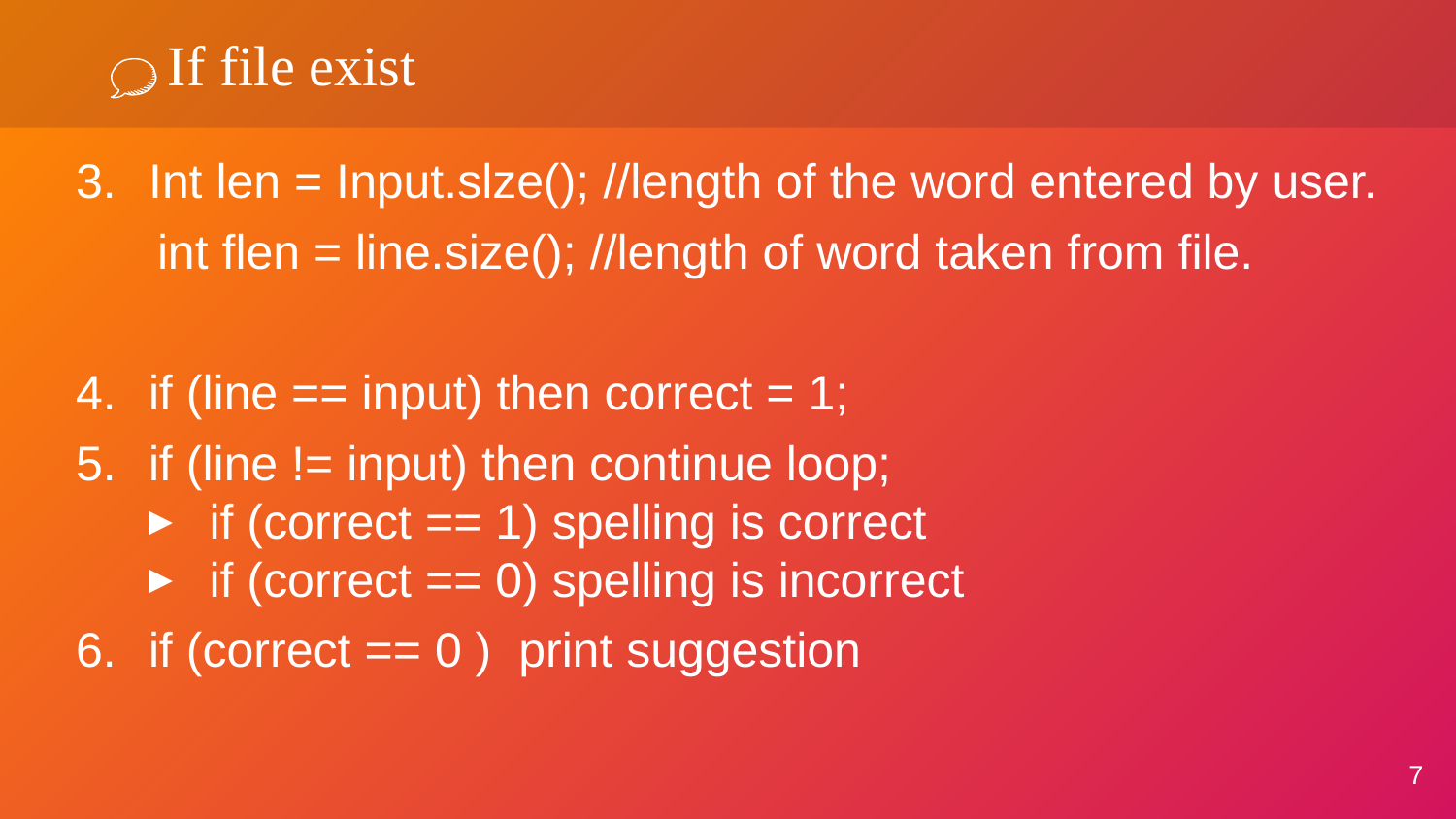

# If file exist
Int len = Input.slze(); //length of the word entered by user.
      int flen = line.size(); //length of word taken from file.

if (line == input) then correct = 1;
if (line != input) then continue loop;
if (correct == 1) spelling is correct
if (correct == 0) spelling is incorrect
if (correct == 0 )  print suggestion

7